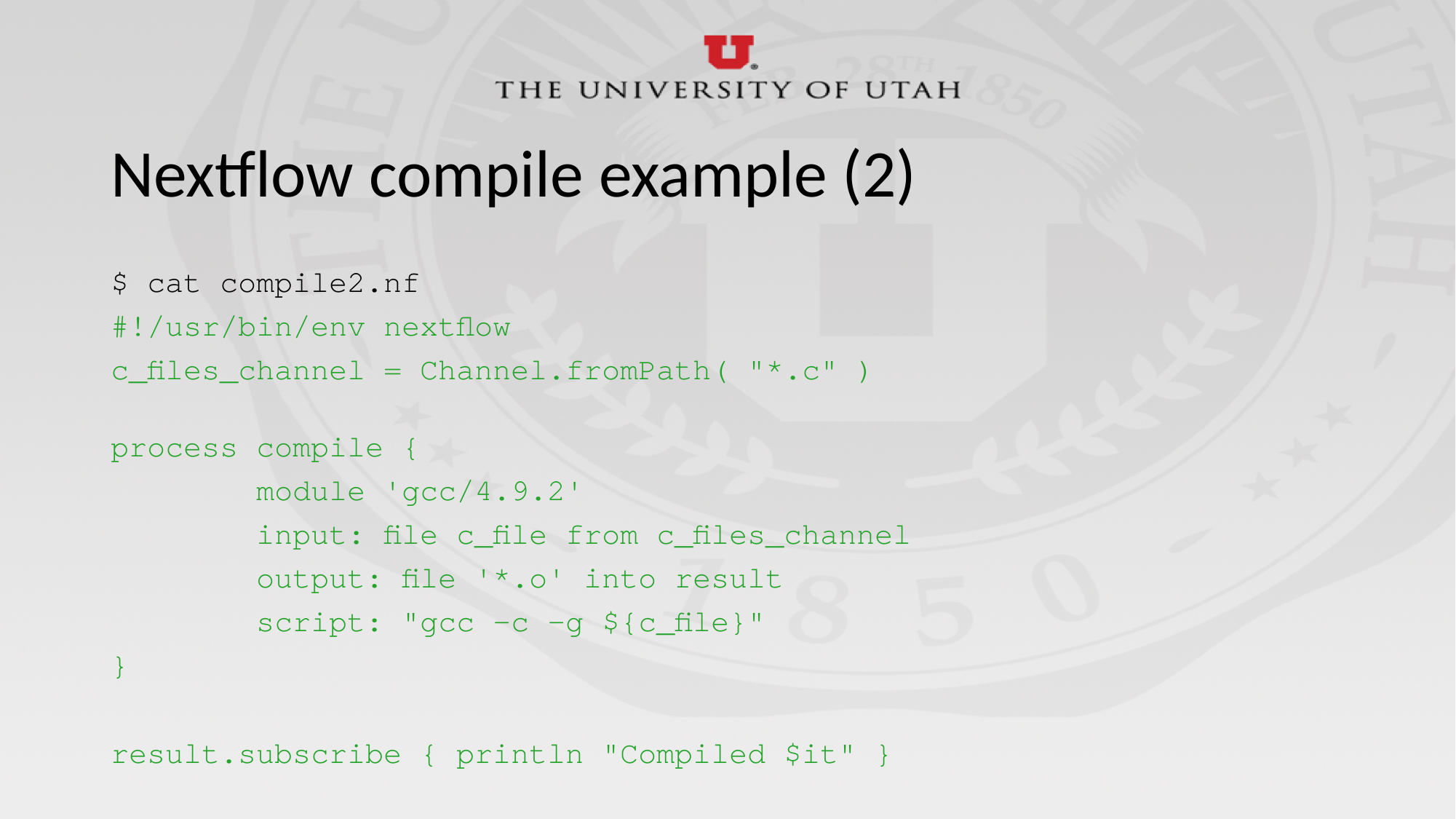

# Nextflow compile example (2)
$ cat compile2.nf
#!/usr/bin/env nextflow
c_files_channel = Channel.fromPath( "*.c" )
process compile {
        module 'gcc/4.9.2'
        input: file c_file from c_files_channel
        output: file '*.o' into result
        script: "gcc -c -g ${c_file}"
}

result.subscribe { println "Compiled $it" }